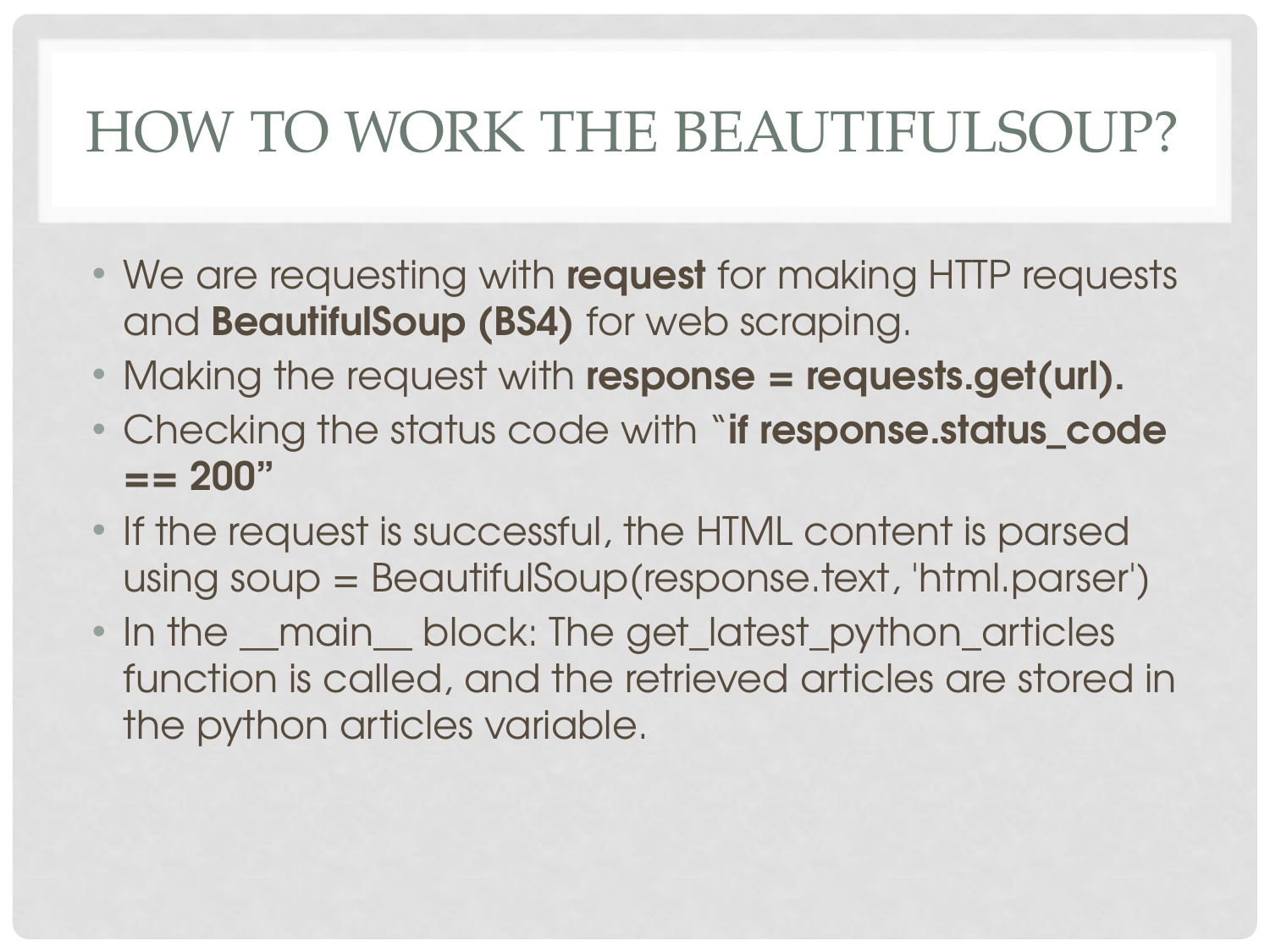

# How to work the beautifulsoup?
We are requesting with request for making HTTP requests and BeautifulSoup (BS4) for web scraping.
Making the request with response = requests.get(url).
Checking the status code with “if response.status_code == 200”
If the request is successful, the HTML content is parsed using soup = BeautifulSoup(response.text, 'html.parser')
In the __main__ block: The get_latest_python_articles function is called, and the retrieved articles are stored in the python articles variable.